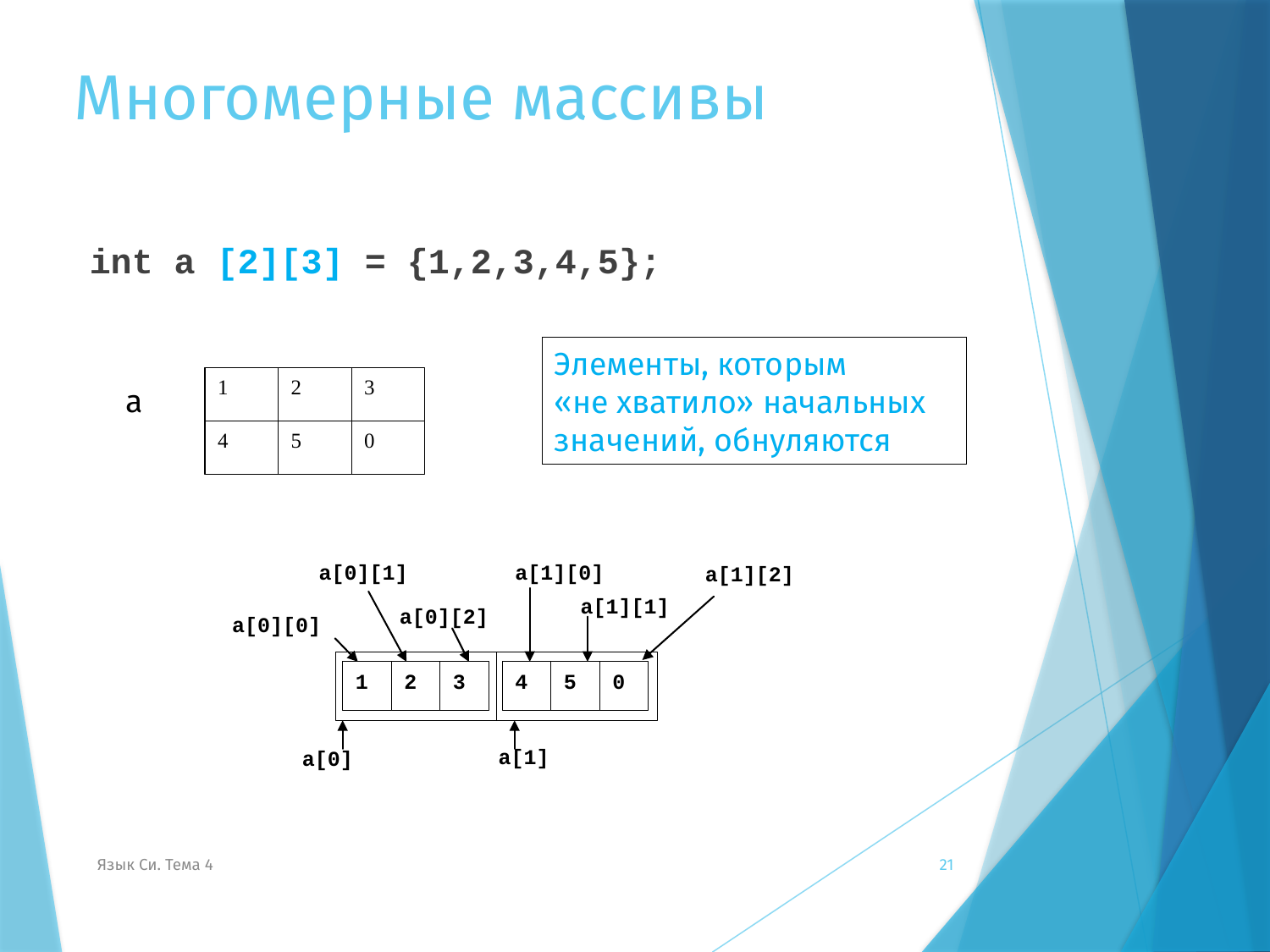

# Многомерные массивы
int a [2][3] = {1,2,3,4,5};
Элементы, которым
«не хватило» начальных значений, обнуляются
1
2
3
4
5
0
a
a[0][1]
a[1][0]
a[1][2]
a[1][1]
a[0][2]
a[0][0]

1
2
3

4
5
0
a[1]
a[0]
Язык Си. Тема 4
21